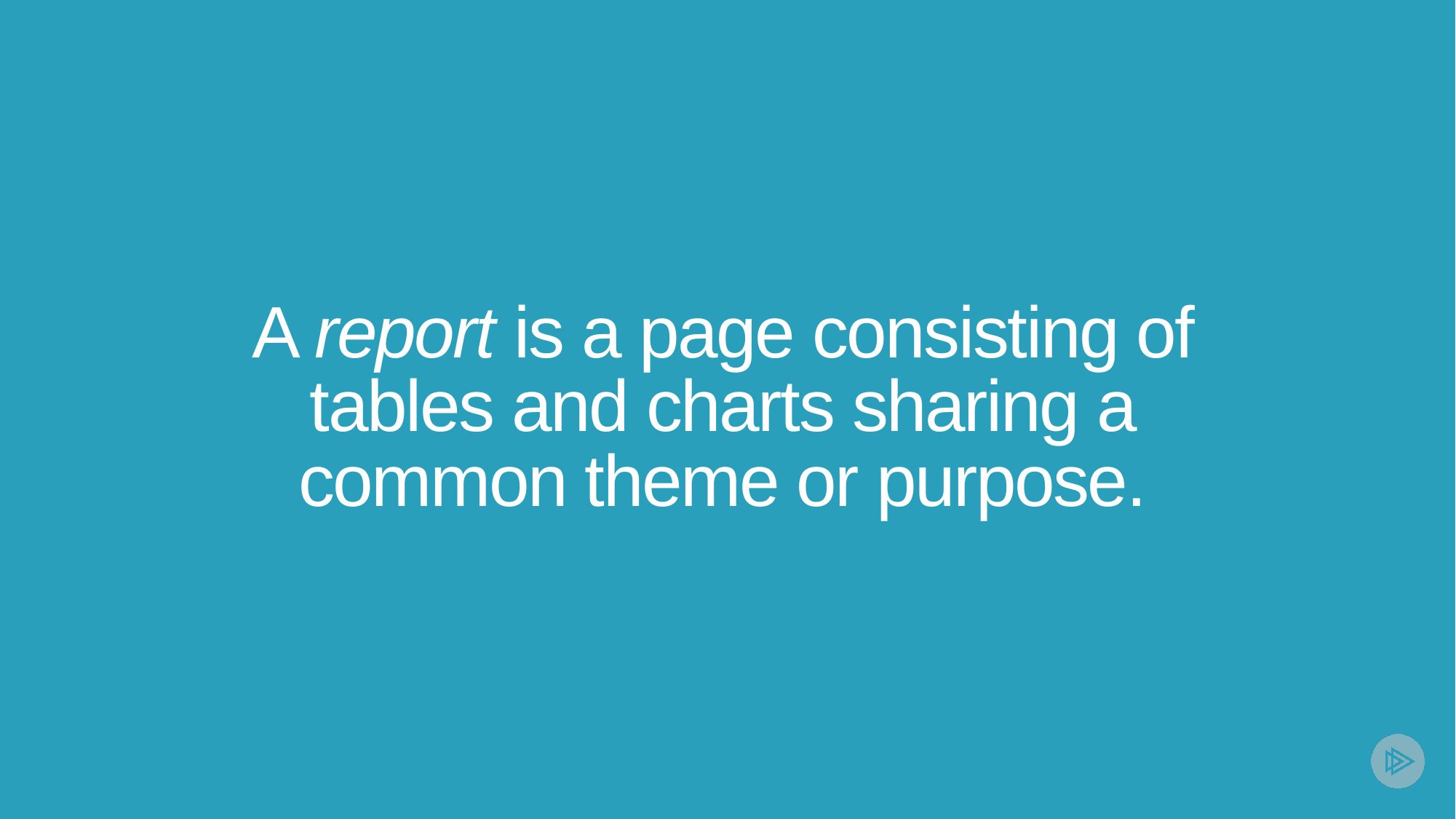

# A report is a page consisting of tables and charts sharing a common theme or purpose.